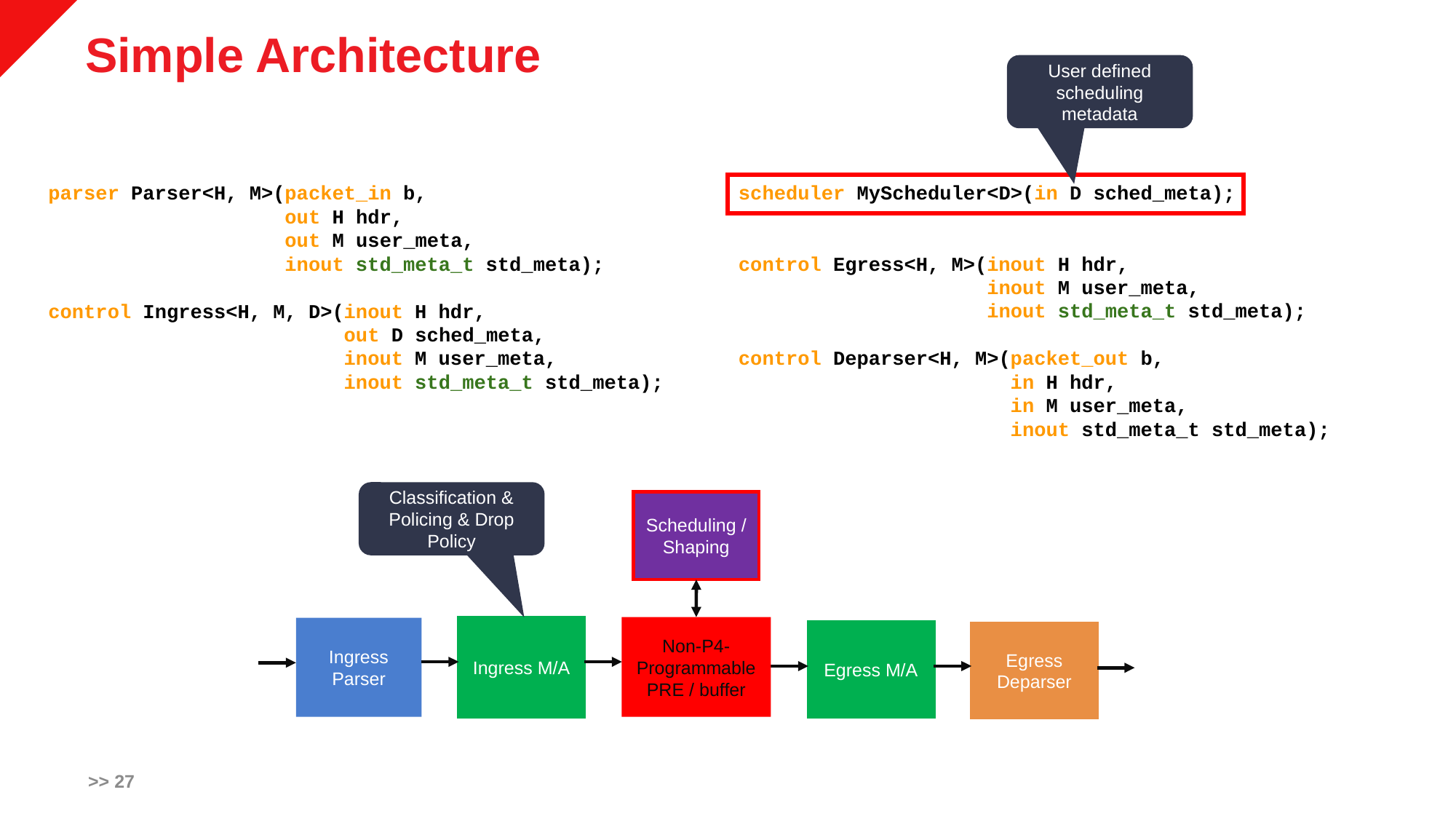

# Simple Architecture
User defined scheduling metadata
parser Parser<H, M>(packet_in b,
                    out H hdr,
                    out M user_meta,
                    inout std_meta_t std_meta);
control Ingress<H, M, D>(inout H hdr,
                         out D sched_meta,
                         inout M user_meta,
                         inout std_meta_t std_meta);

scheduler MyScheduler<D>(in D sched_meta);

control Egress<H, M>(inout H hdr,
                     inout M user_meta,
                     inout std_meta_t std_meta);

control Deparser<H, M>(packet_out b,
                       in H hdr,
                       in M user_meta,
                       inout std_meta_t std_meta);

Classification & Policing & Drop Policy
Scheduling / Shaping
Non-P4-Programmable PRE / buffer
Ingress Parser
Ingress M/A
Egress M/A
Egress Deparser
>> 27